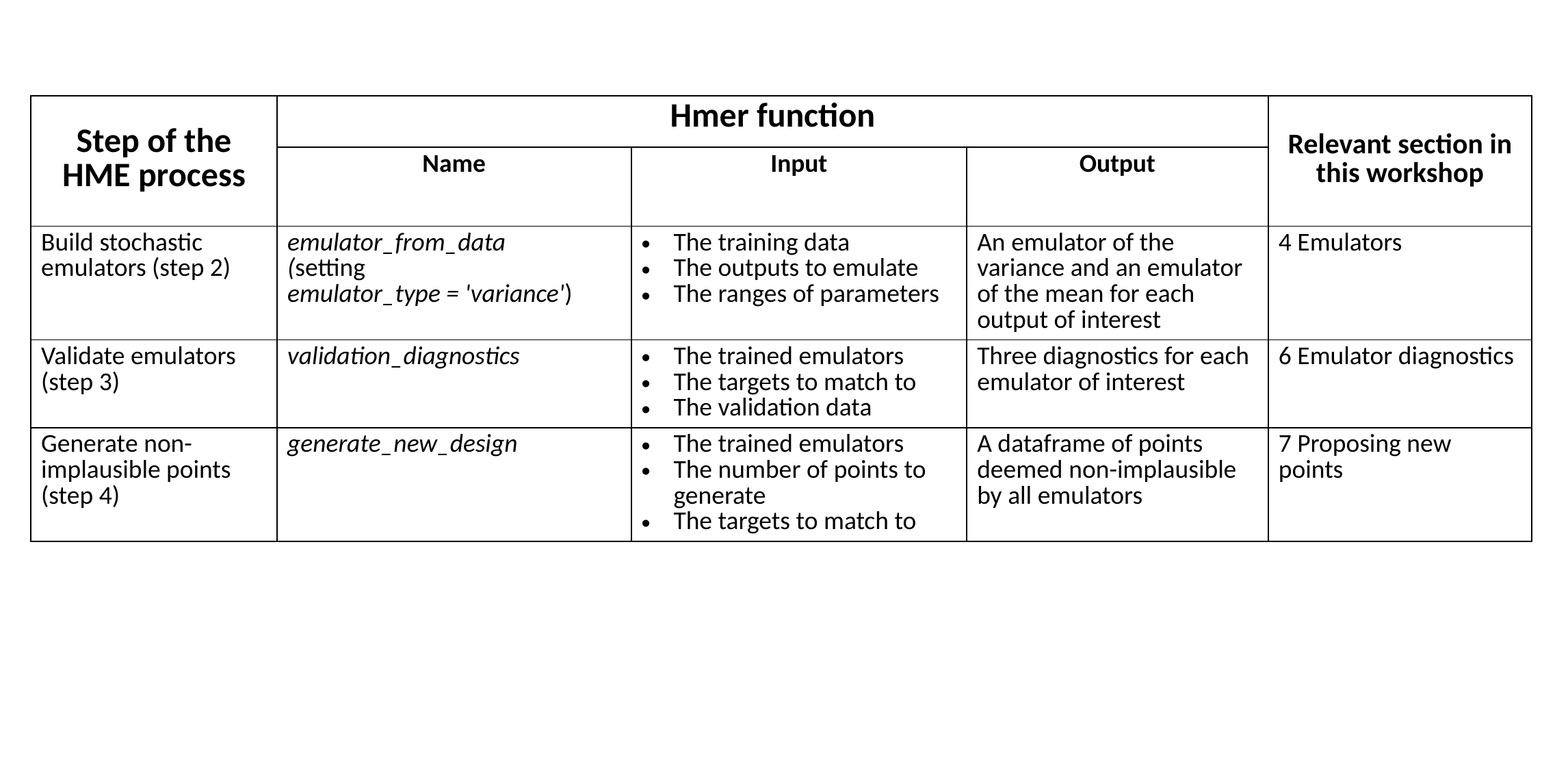

| Step of the HME process | Hmer function |  |  | Relevant section in this workshop |
| --- | --- | --- | --- | --- |
|  | Name | Input | Output |  |
| Build stochastic emulators (step 2) | emulator\_from\_data (setting emulator\_type = 'variance') | The training data The outputs to emulate The ranges of parameters | An emulator of the variance and an emulator of the mean for each output of interest | 4 Emulators |
| Validate emulators (step 3) | validation\_diagnostics | The trained emulators The targets to match to The validation data | Three diagnostics for each emulator of interest | 6 Emulator diagnostics |
| Generate non-implausible points (step 4) | generate\_new\_design | The trained emulators The number of points to generate The targets to match to | A dataframe of points deemed non-implausible by all emulators | 7 Proposing new points |